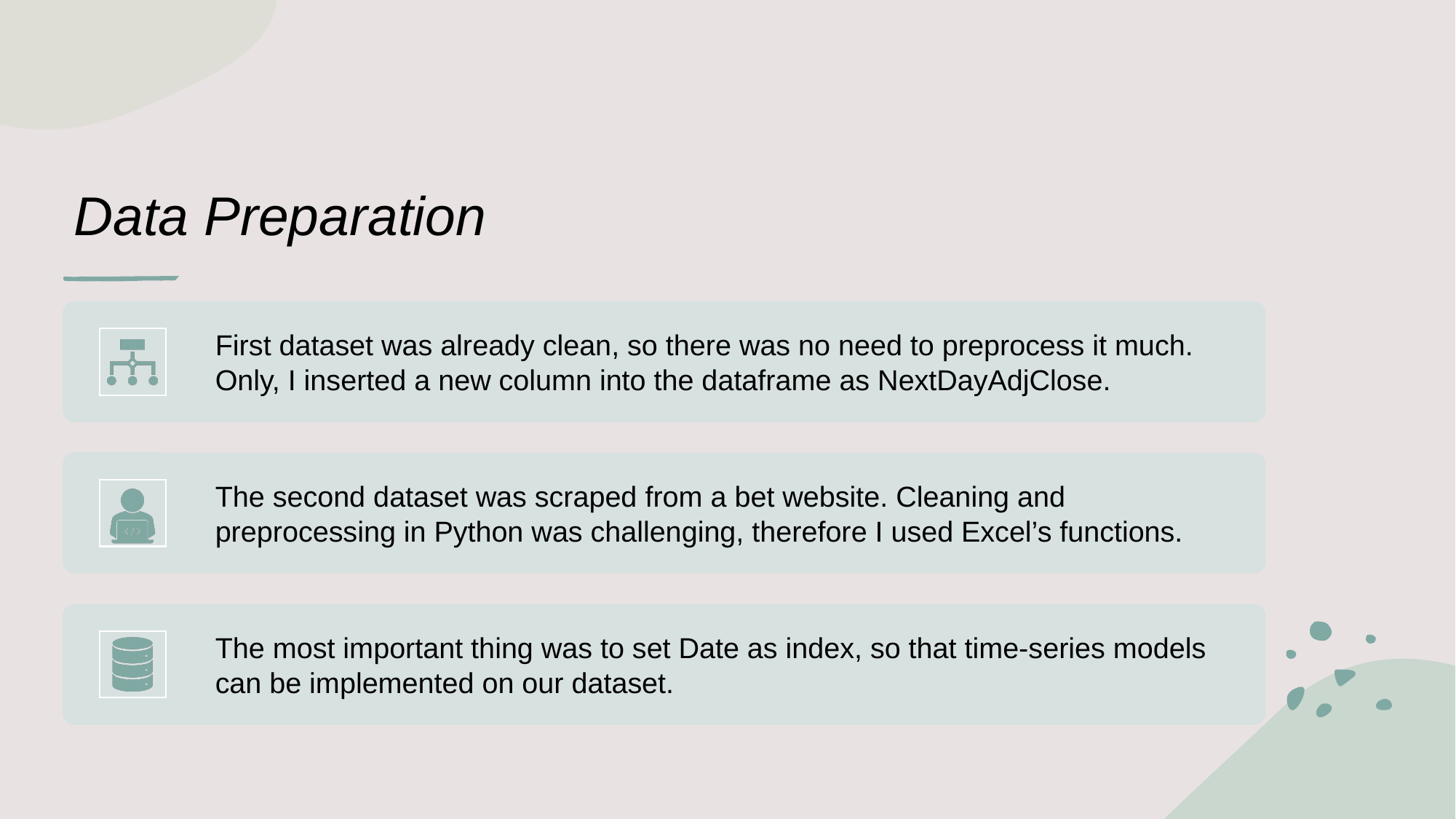

# Data Preparation
First dataset was already clean, so there was no need to preprocess it much. Only, I inserted a new column into the dataframe as NextDayAdjClose.
The second dataset was scraped from a bet website. Cleaning and preprocessing in Python was challenging, therefore I used Excel’s functions.
The most important thing was to set Date as index, so that time-series models can be implemented on our dataset.